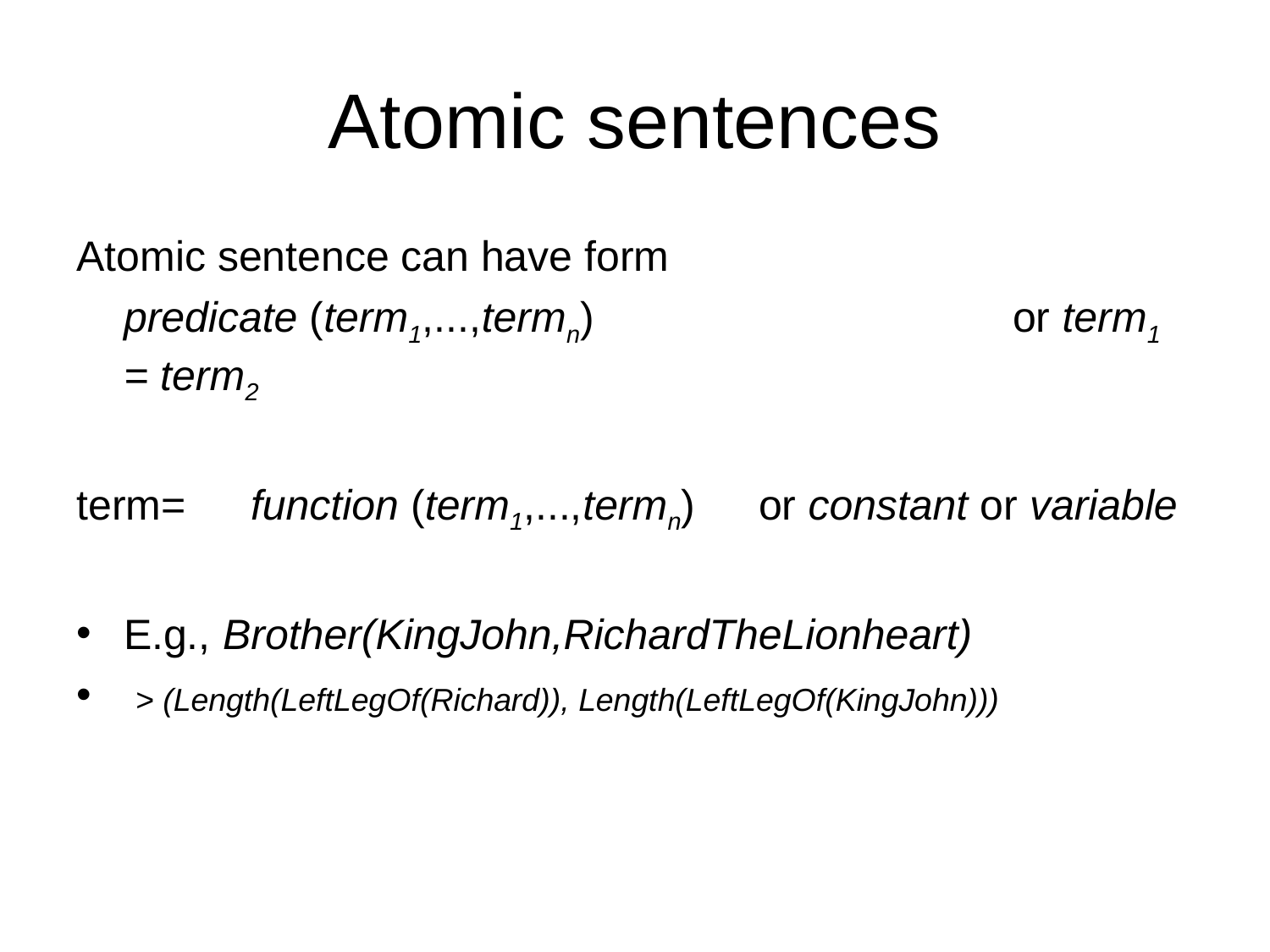

# Atomic sentences
Atomic sentence can have form
	predicate (term1,...,termn) 				or term1 = term2

term=	function (term1,...,termn) 	or constant or variable

E.g., Brother(KingJohn,RichardTheLionheart)
 > (Length(LeftLegOf(Richard)), Length(LeftLegOf(KingJohn)))